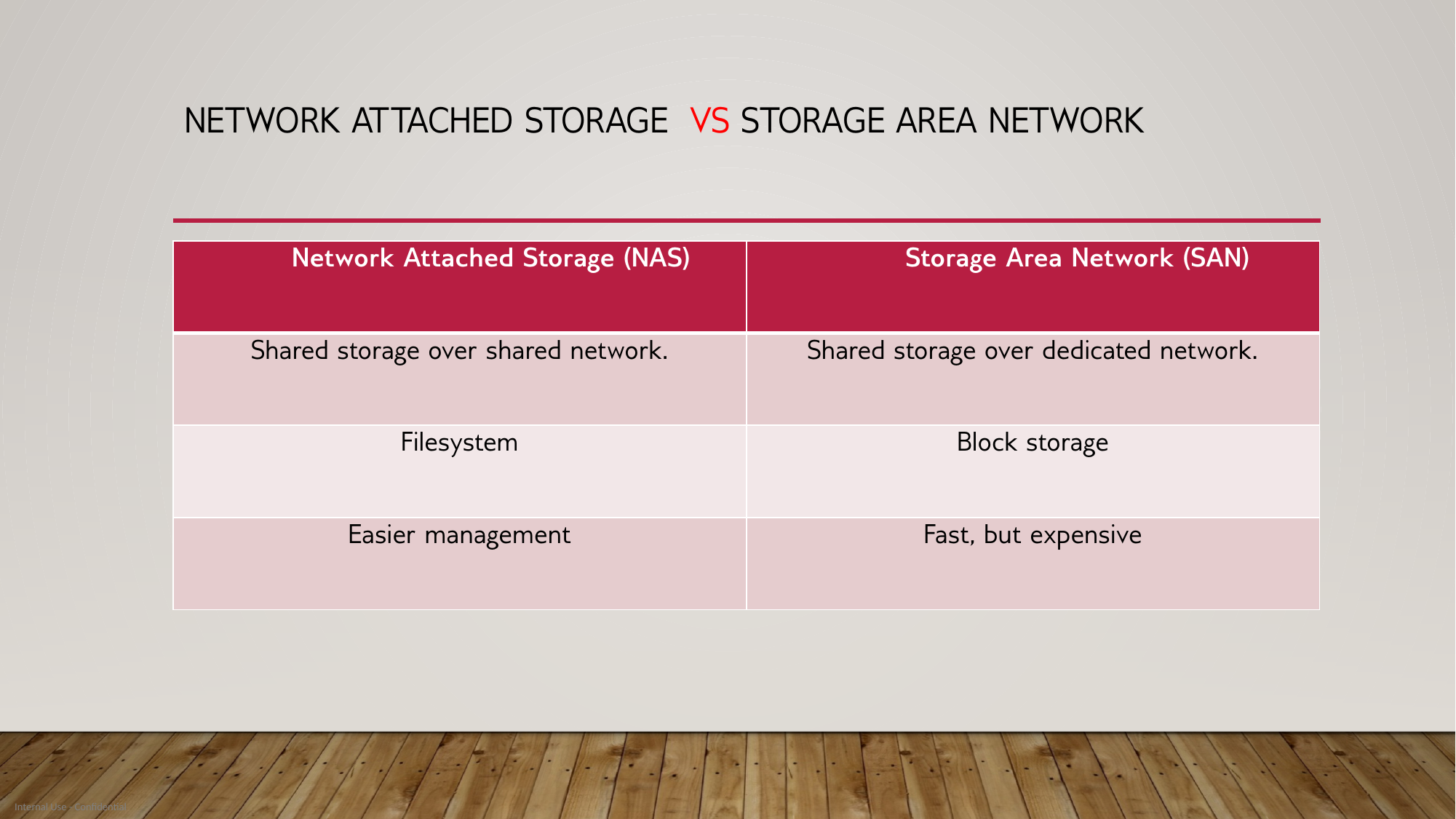

# Network attached storage  vs storage area network
| Network Attached Storage (NAS) | Storage Area Network (SAN) |
| --- | --- |
| Shared storage over shared network. | Shared storage over dedicated network. |
| Filesystem | Block storage |
| Easier management | Fast, but expensive |